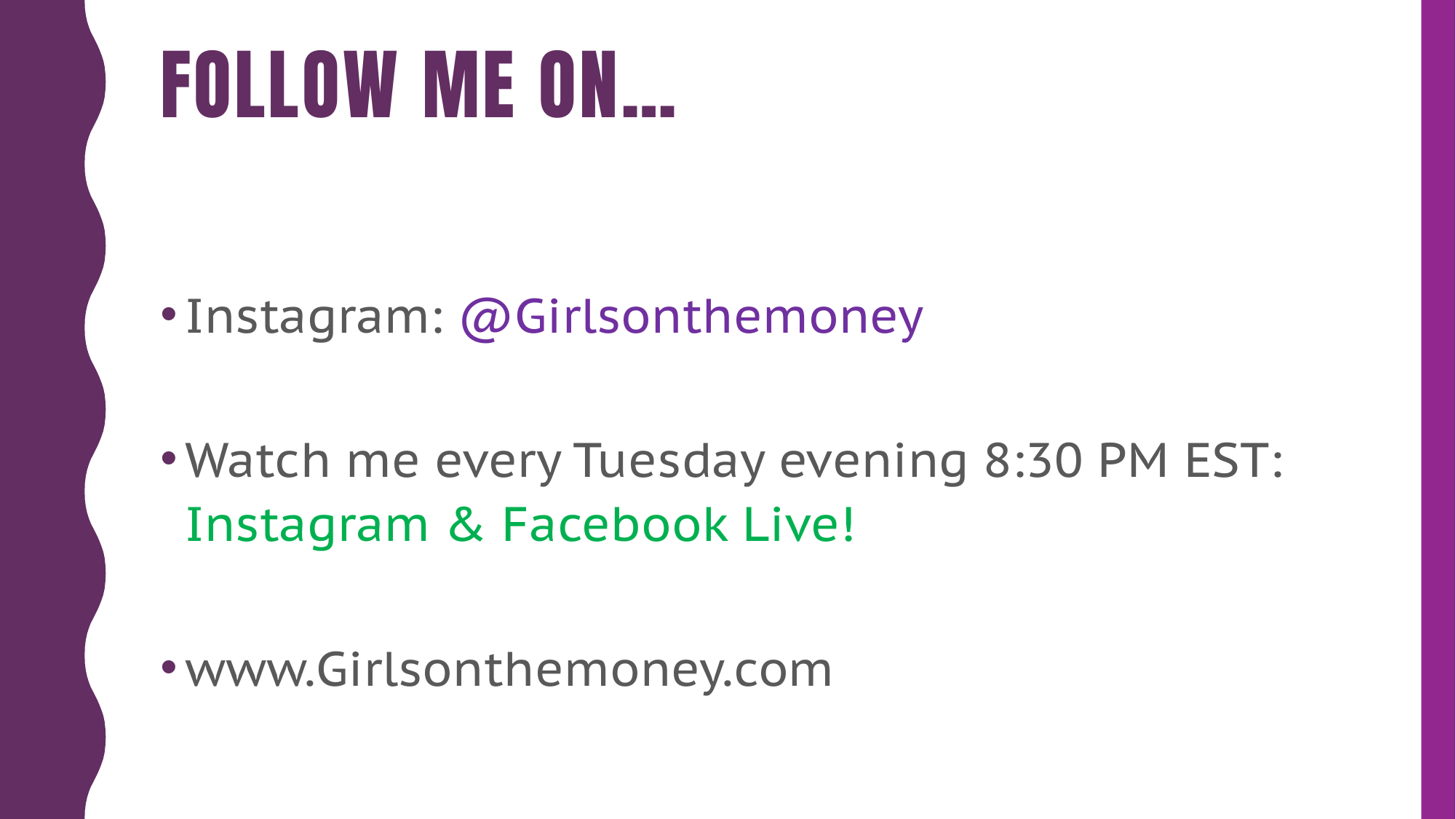

# Follow me on…
Instagram: @Girlsonthemoney

Watch me every Tuesday evening 8:30 PM EST: Instagram & Facebook Live!

www.Girlsonthemoney.com